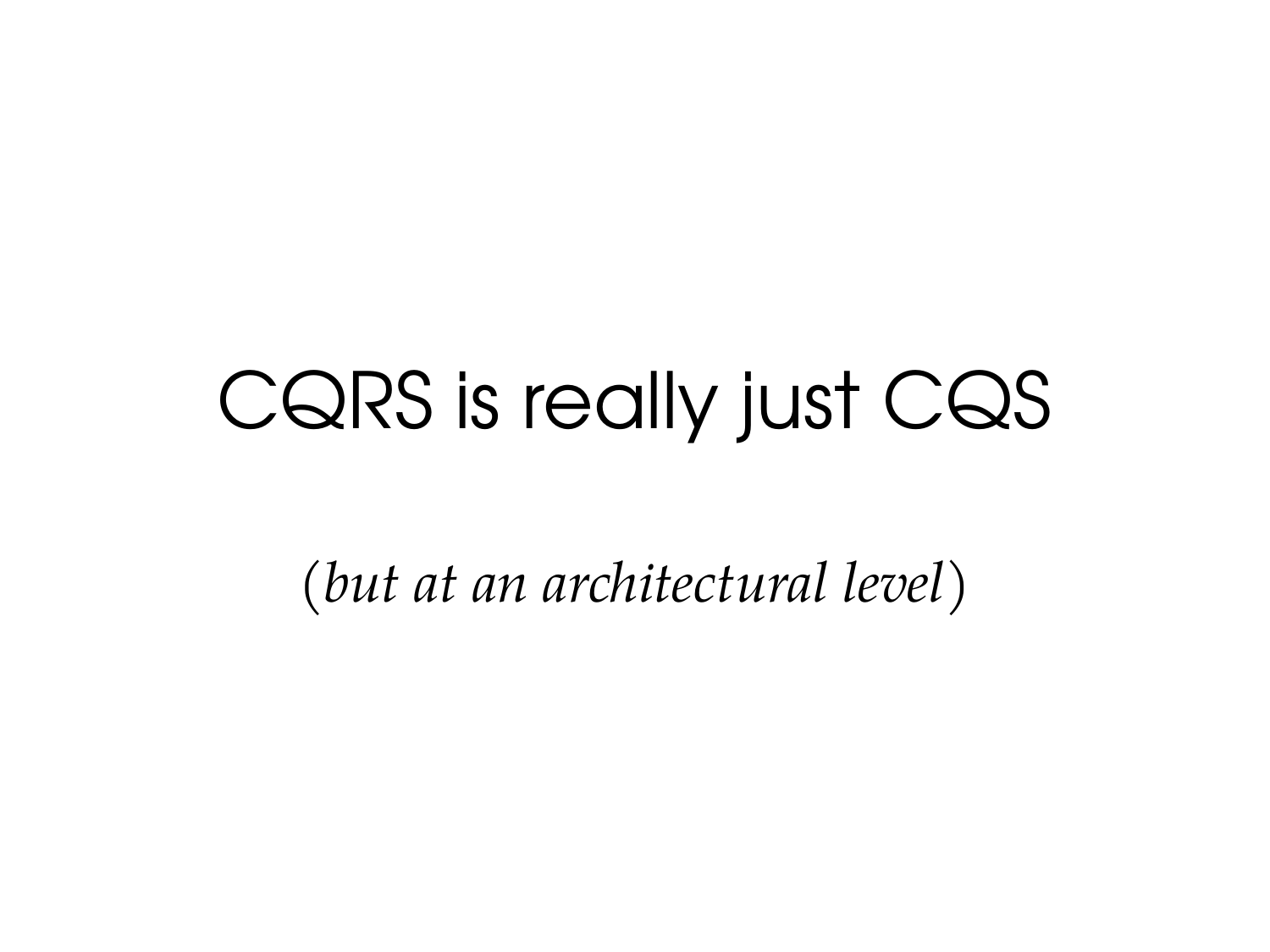

# CQRS is really just CQS
(but at an architectural level)